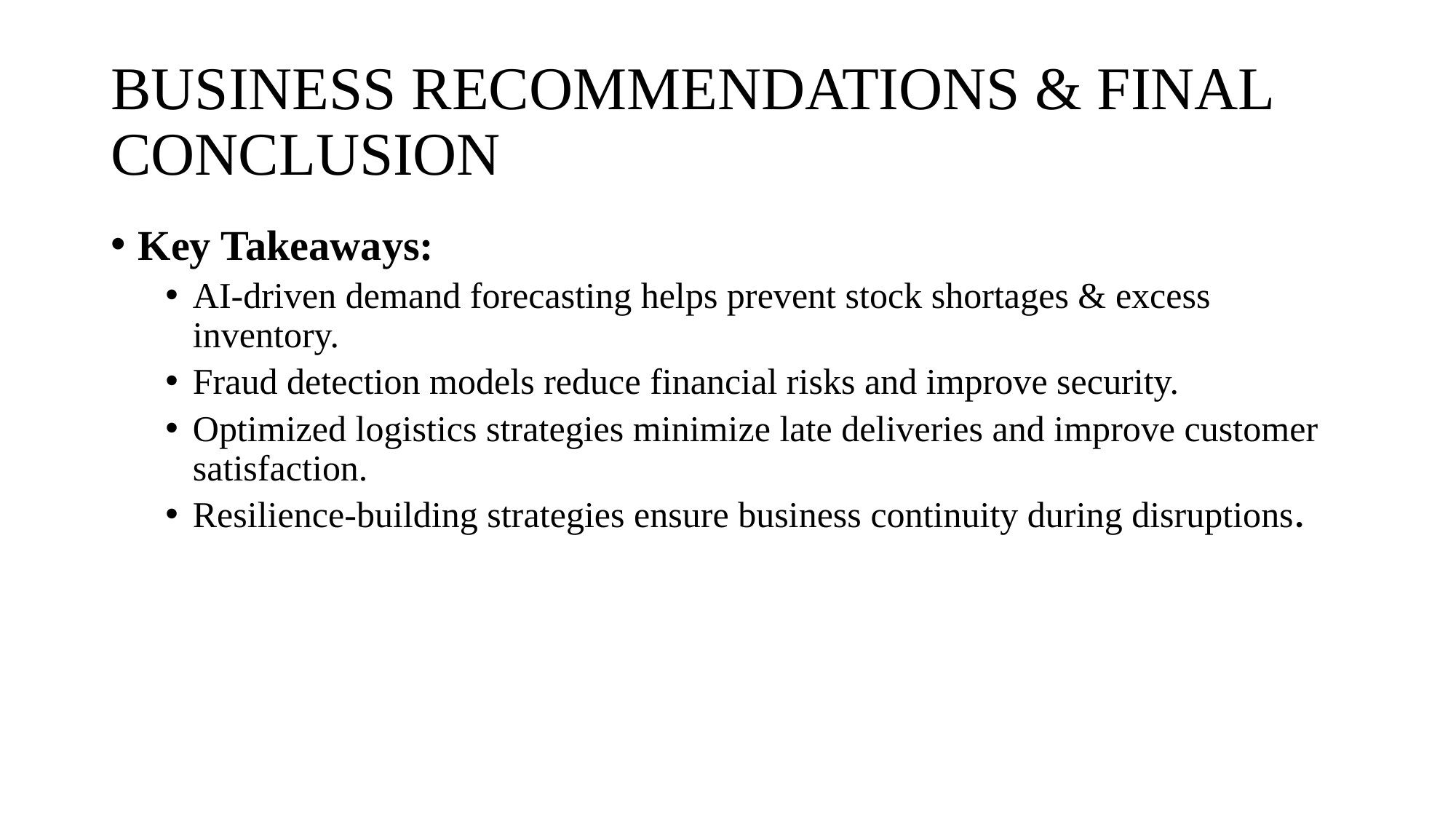

# BUSINESS RECOMMENDATIONS & FINAL CONCLUSION
Key Takeaways:
AI-driven demand forecasting helps prevent stock shortages & excess inventory.
Fraud detection models reduce financial risks and improve security.
Optimized logistics strategies minimize late deliveries and improve customer satisfaction.
Resilience-building strategies ensure business continuity during disruptions.